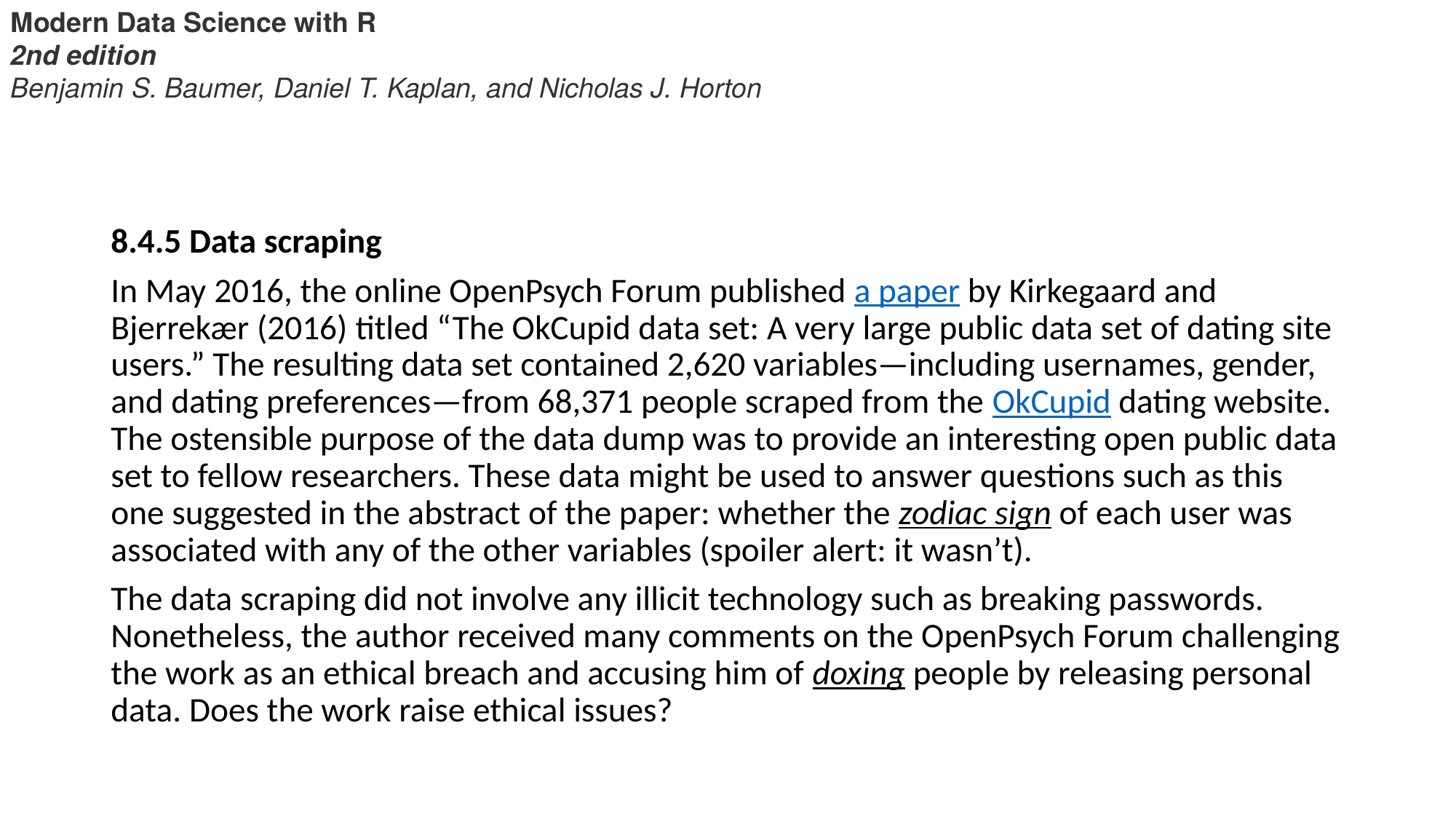

Modern Data Science with R
2nd edition
Benjamin S. Baumer, Daniel T. Kaplan, and Nicholas J. Horton
8.4.5 Data scraping
In May 2016, the online OpenPsych Forum published a paper by Kirkegaard and Bjerrekær (2016) titled “The OkCupid data set: A very large public data set of dating site users.” The resulting data set contained 2,620 variables—including usernames, gender, and dating preferences—from 68,371 people scraped from the OkCupid dating website. The ostensible purpose of the data dump was to provide an interesting open public data set to fellow researchers. These data might be used to answer questions such as this one suggested in the abstract of the paper: whether the zodiac sign of each user was associated with any of the other variables (spoiler alert: it wasn’t).
The data scraping did not involve any illicit technology such as breaking passwords. Nonetheless, the author received many comments on the OpenPsych Forum challenging the work as an ethical breach and accusing him of doxing people by releasing personal data. Does the work raise ethical issues?